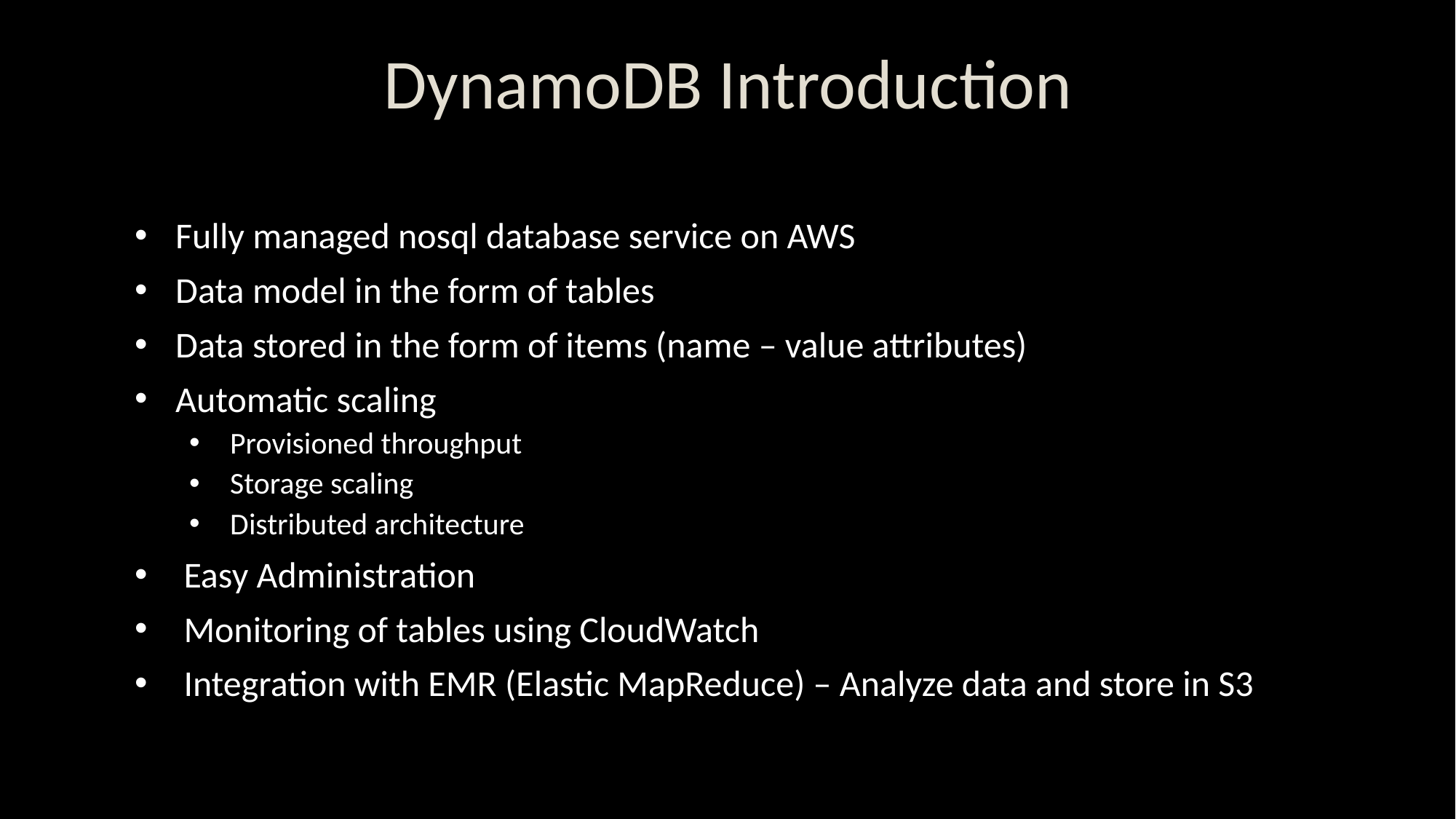

# DynamoDB Introduction

Fully managed nosql database service on AWS
Data model in the form of tables
Data stored in the form of items (name – value attributes)
Automatic scaling
Provisioned throughput
Storage scaling
Distributed architecture
 Easy Administration
 Monitoring of tables using CloudWatch
 Integration with EMR (Elastic MapReduce) – Analyze data and store in S3